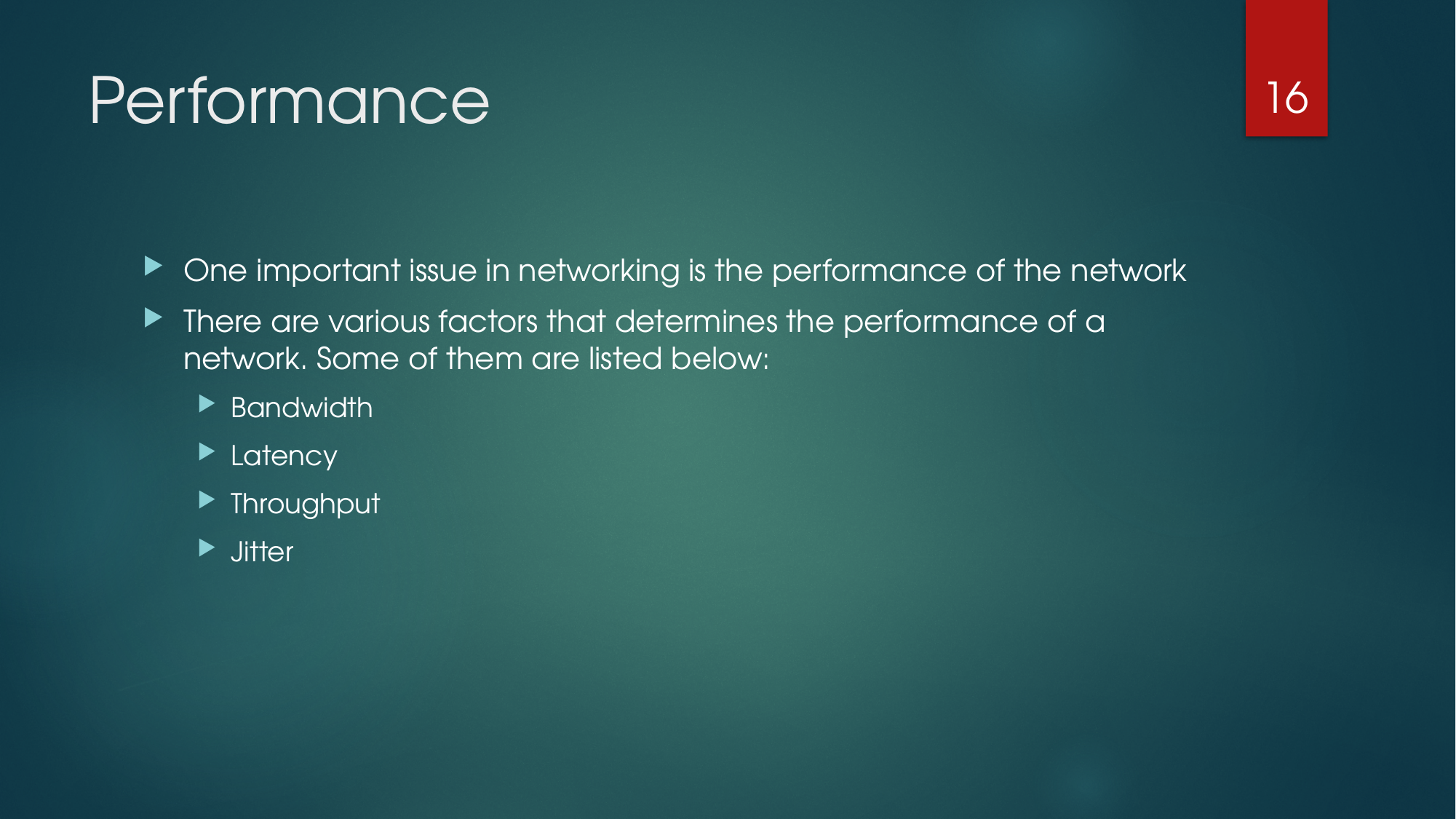

16
# Performance
One important issue in networking is the performance of the network
There are various factors that determines the performance of a network. Some of them are listed below:
Bandwidth
Latency
Throughput
Jitter